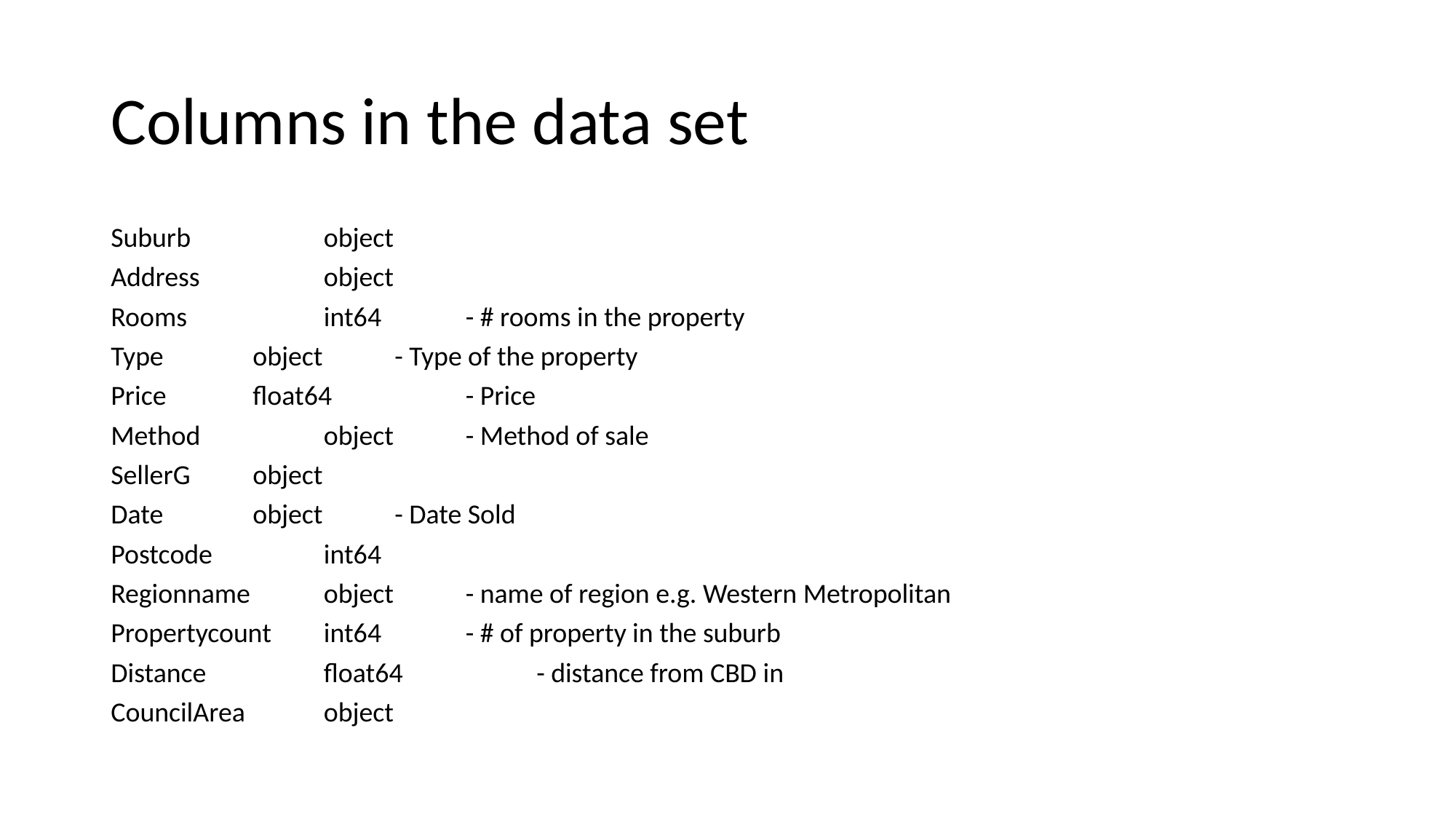

# Columns in the data set
Suburb            	object
Address           	object
Rooms              	int64		- # rooms in the property
Type              	object		- Type of the property
Price            	float64		- Price
Method           	object		- Method of sale
SellerG         	object
Date              	object		- Date Sold
Postcode           	int64
Regionname        	object		- name of region e.g. Western Metropolitan
Propertycount      	int64		- # of property in the suburb
Distance         	float64		- distance from CBD in
CouncilArea       	object